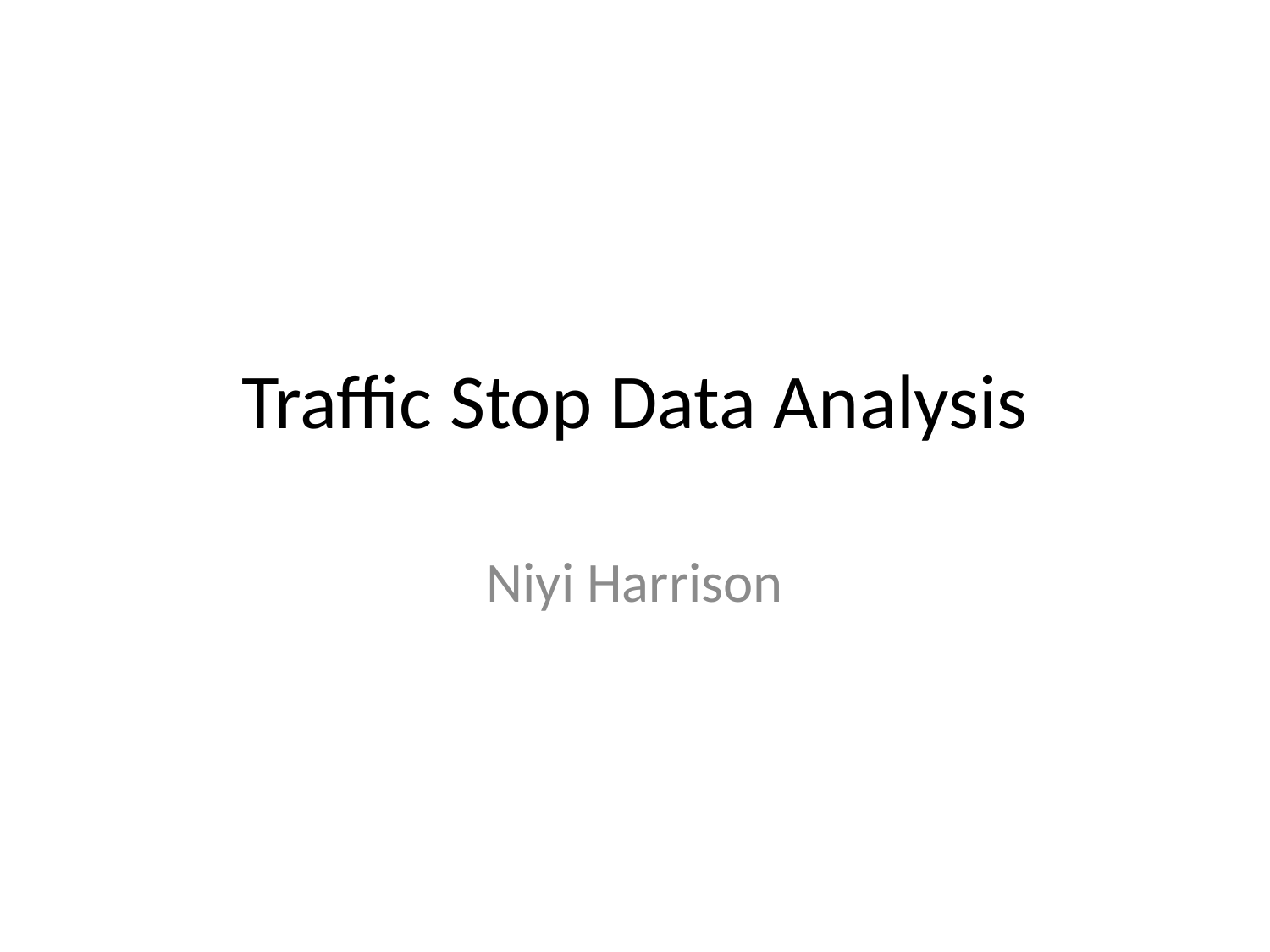

# Traffic Stop Data Analysis
Niyi Harrison